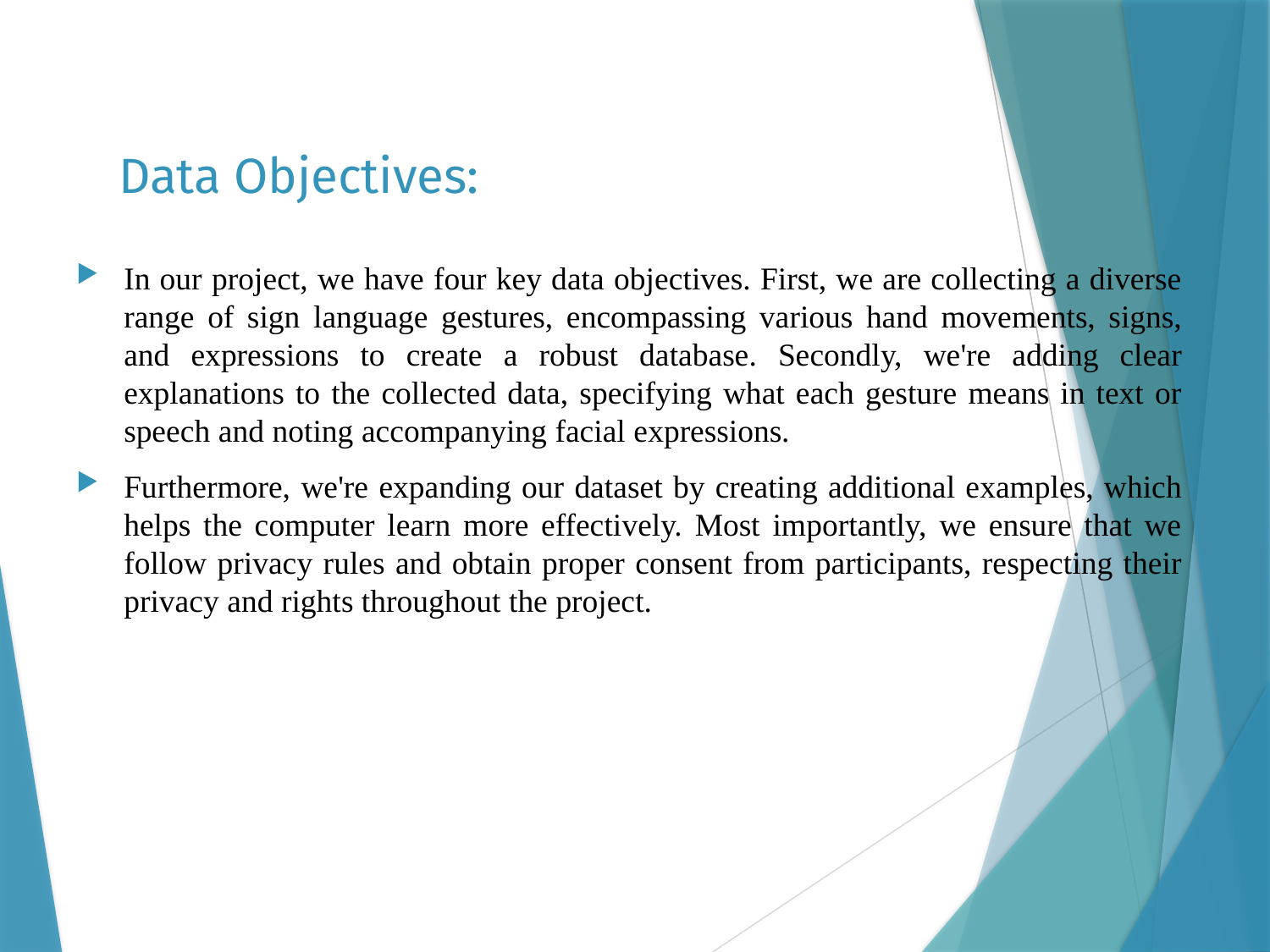

# Data Objectives:
In our project, we have four key data objectives. First, we are collecting a diverse range of sign language gestures, encompassing various hand movements, signs, and expressions to create a robust database. Secondly, we're adding clear explanations to the collected data, specifying what each gesture means in text or speech and noting accompanying facial expressions.
Furthermore, we're expanding our dataset by creating additional examples, which helps the computer learn more effectively. Most importantly, we ensure that we follow privacy rules and obtain proper consent from participants, respecting their privacy and rights throughout the project.